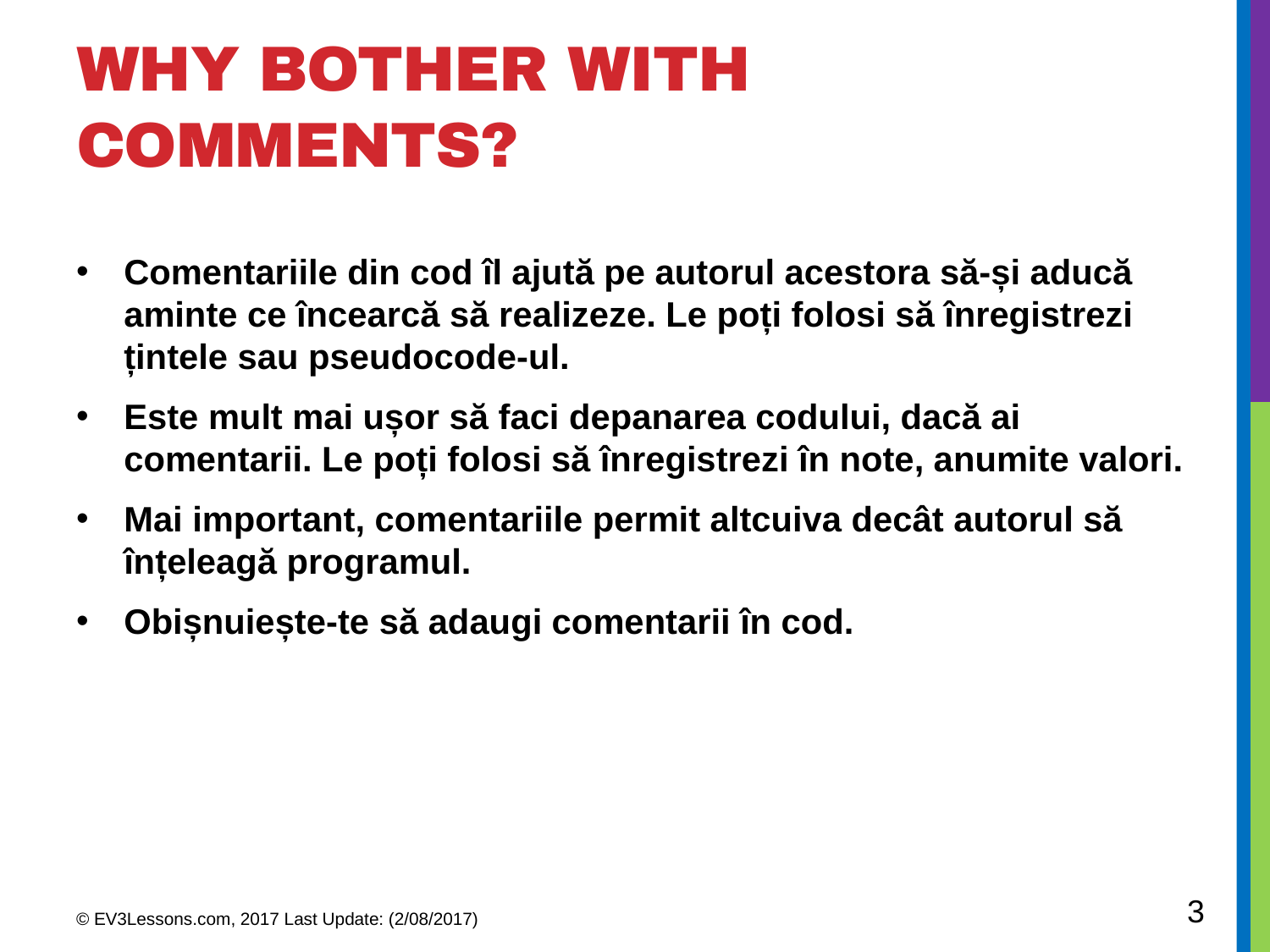

# Why bother with comments?
Comentariile din cod îl ajută pe autorul acestora să-și aducă aminte ce încearcă să realizeze. Le poți folosi să înregistrezi țintele sau pseudocode-ul.
Este mult mai ușor să faci depanarea codului, dacă ai comentarii. Le poți folosi să înregistrezi în note, anumite valori.
Mai important, comentariile permit altcuiva decât autorul să înțeleagă programul.
Obișnuiește-te să adaugi comentarii în cod.
3
© EV3Lessons.com, 2017 Last Update: (2/08/2017)